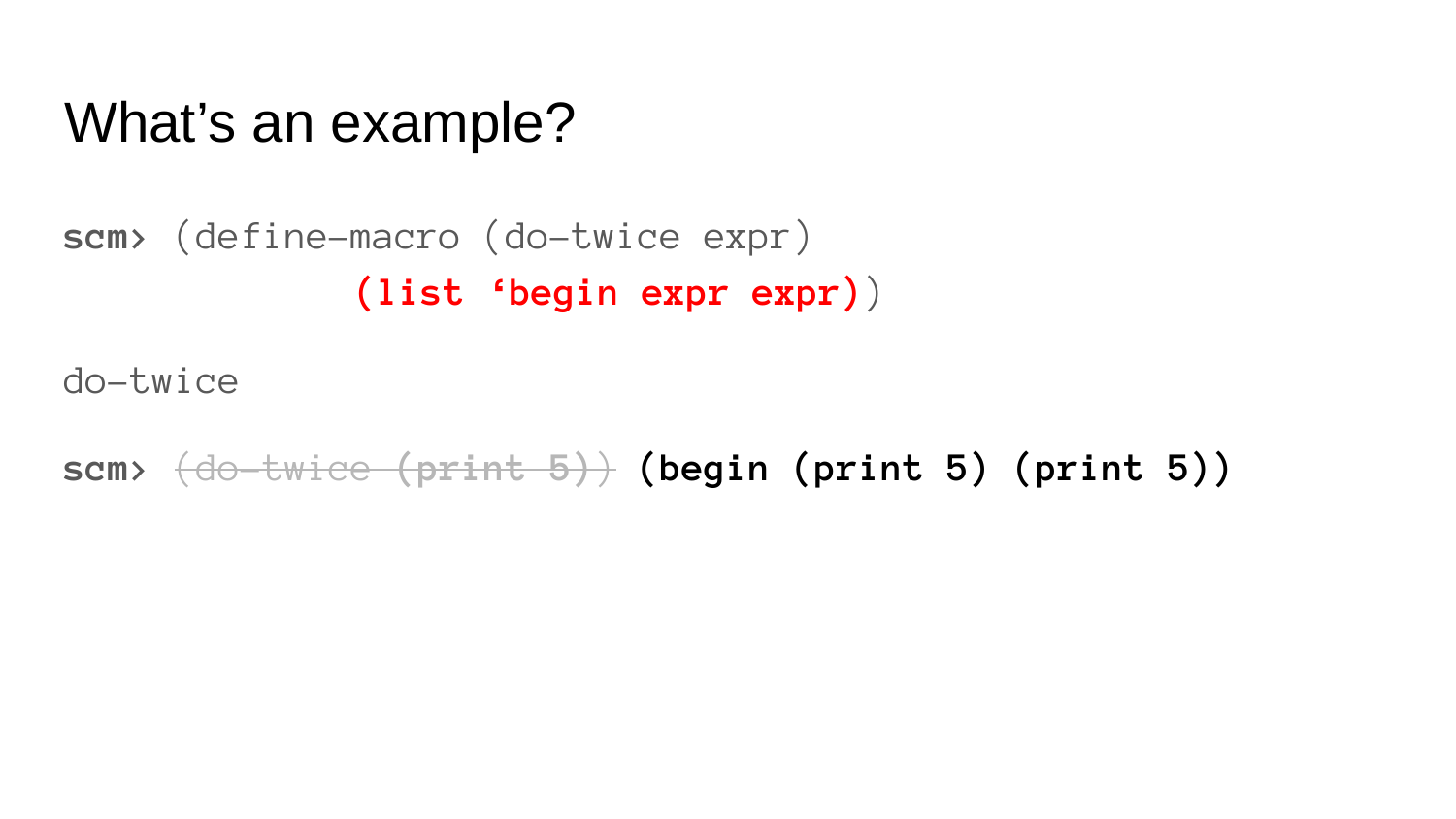

# What’s an example?
scm> (define-macro (do-twice expr)
		(list ‘begin expr expr))
do-twice
scm> (do-twice (print 5)) (begin (print 5) (print 5))